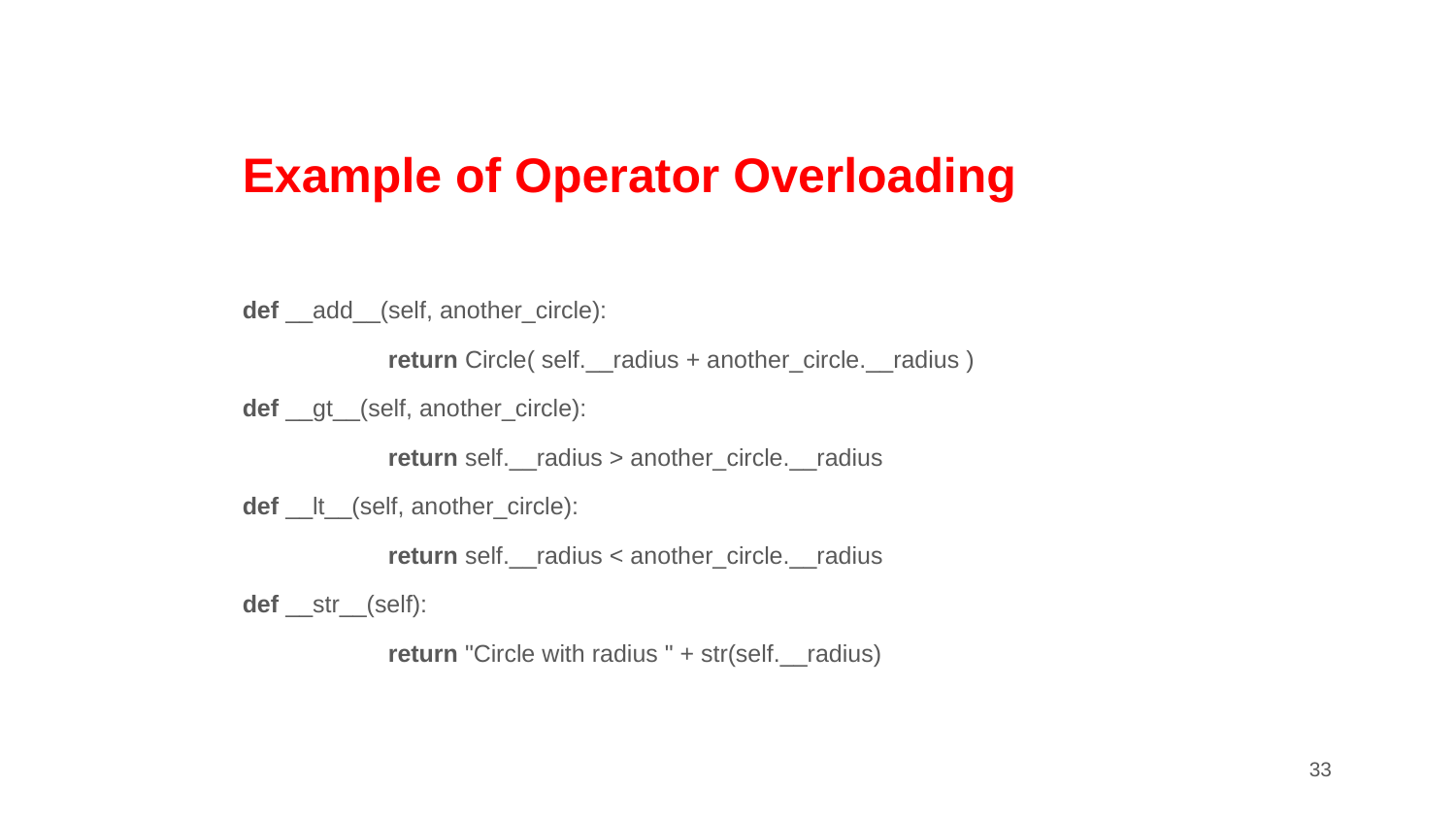

# Example of Operator Overloading
def __add__(self, another_circle):
	return Circle( self.__radius + another_circle.__radius )
def __gt__(self, another_circle):
	return self.__radius > another_circle.__radius
def __lt__(self, another_circle):
	return self.__radius < another_circle.__radius
def __str__(self):
	return "Circle with radius " + str(self.__radius)
33